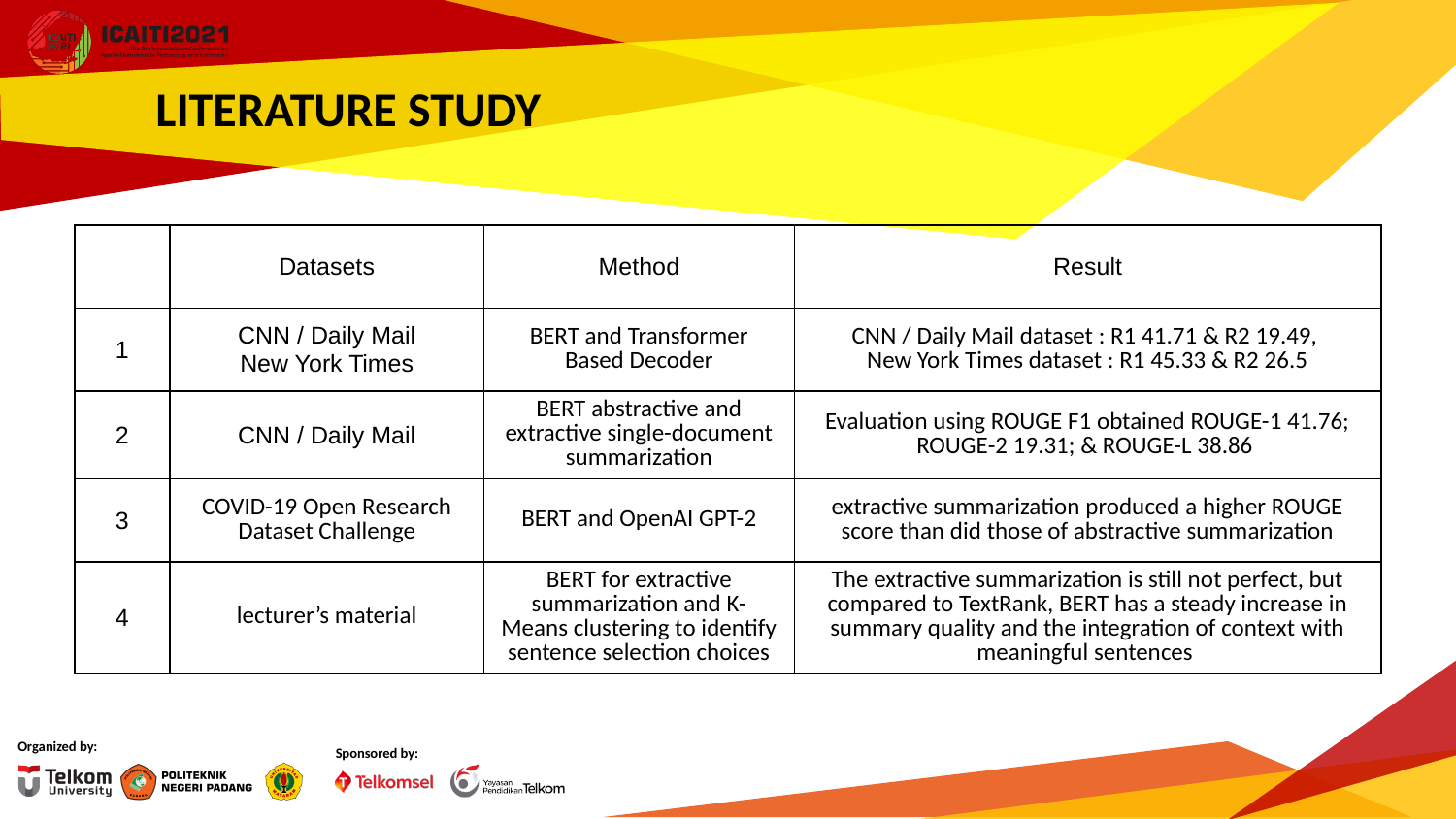

# LITERATURE STUDY
|  | Datasets | Method | Result |
| --- | --- | --- | --- |
| 1 | CNN / Daily Mail New York Times | BERT and Transformer Based Decoder | CNN / Daily Mail dataset : R1 41.71 & R2 19.49, New York Times dataset : R1 45.33 & R2 26.5 |
| 2 | CNN / Daily Mail | BERT abstractive and extractive single-document summarization | Evaluation using ROUGE F1 obtained ROUGE-1 41.76; ROUGE-2 19.31; & ROUGE-L 38.86 |
| 3 | COVID-19 Open Research Dataset Challenge | BERT and OpenAI GPT-2 | extractive summarization produced a higher ROUGE score than did those of abstractive summarization |
| 4 | lecturer’s material | BERT for extractive summarization and K-Means clustering to identify sentence selection choices | The extractive summarization is still not perfect, but compared to TextRank, BERT has a steady increase in summary quality and the integration of context with meaningful sentences |